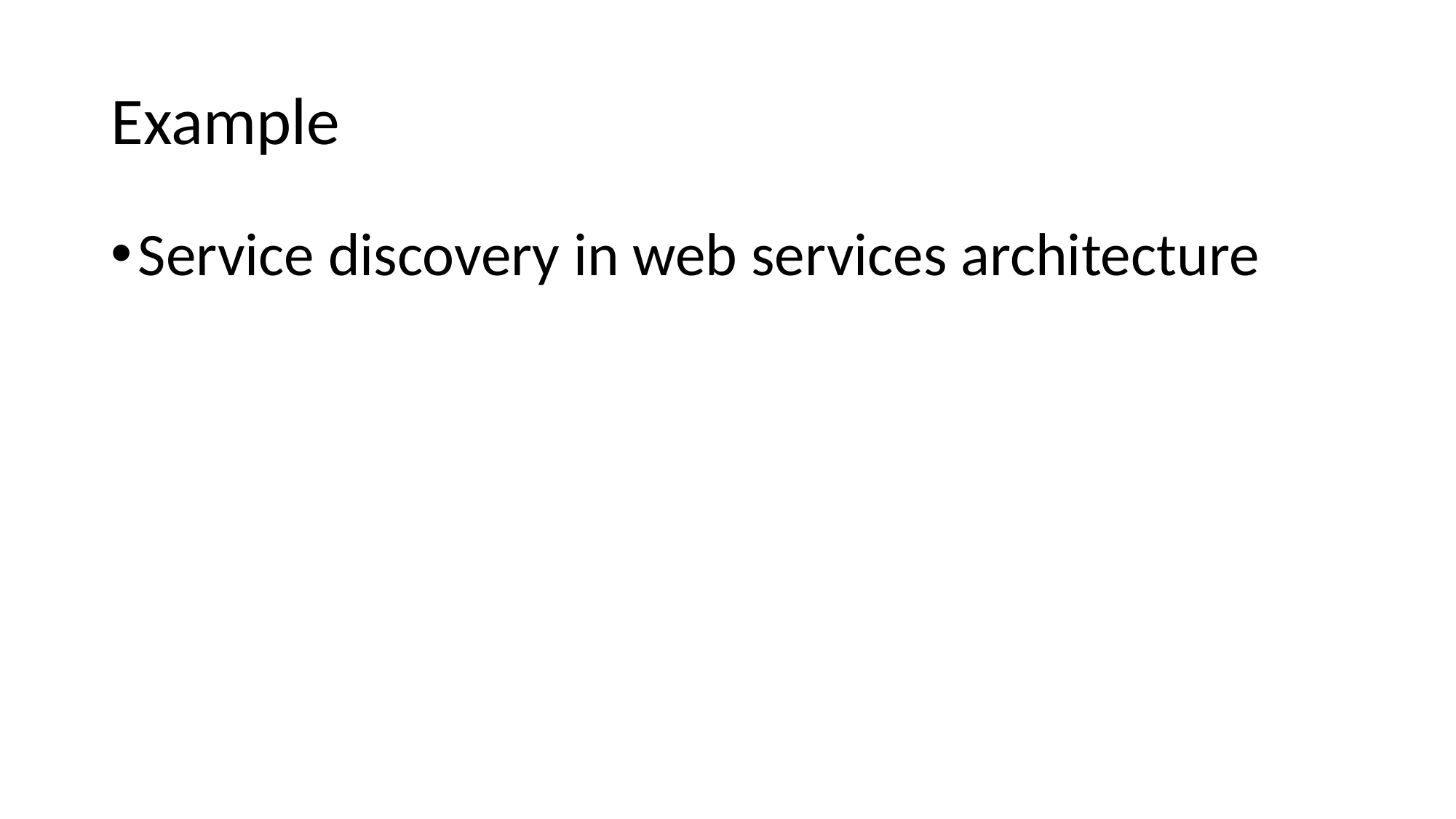

# Example
Service discovery in web services architecture